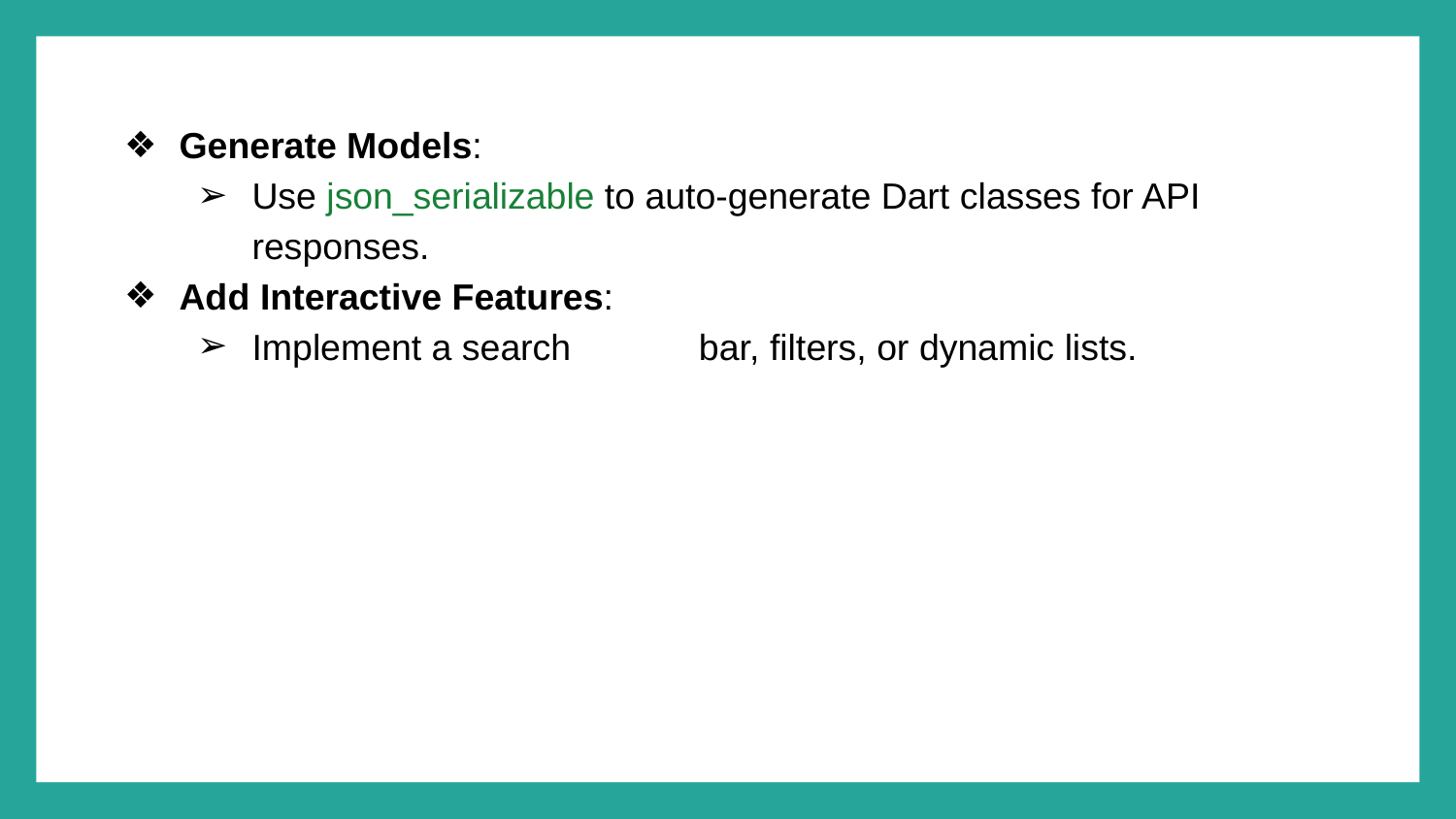

Generate Models:
Use json_serializable to auto-generate Dart classes for API responses.
Add Interactive Features:
Implement a search	 bar, filters, or dynamic lists.